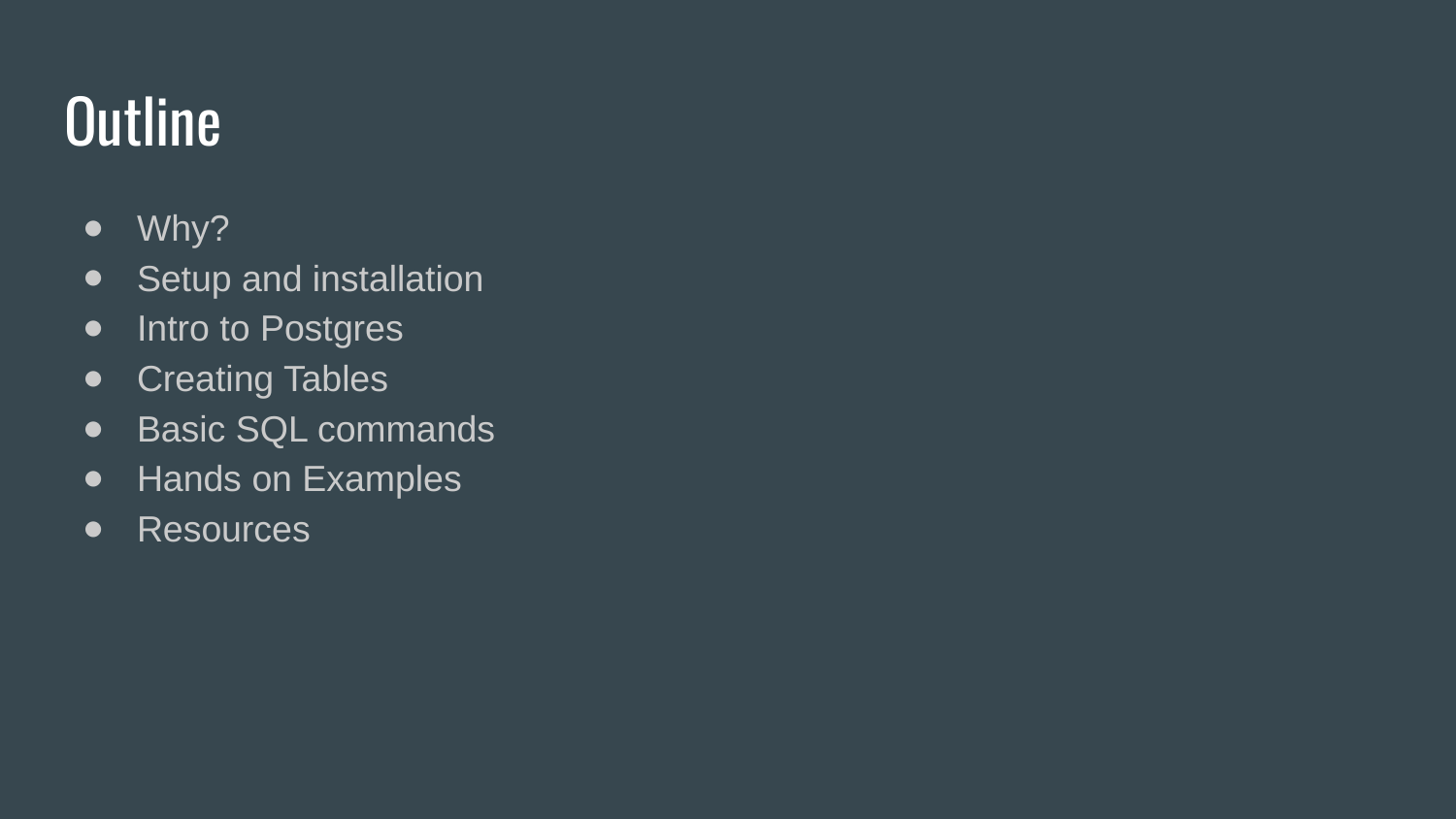

# Outline
Why?
Setup and installation
Intro to Postgres
Creating Tables
Basic SQL commands
Hands on Examples
Resources